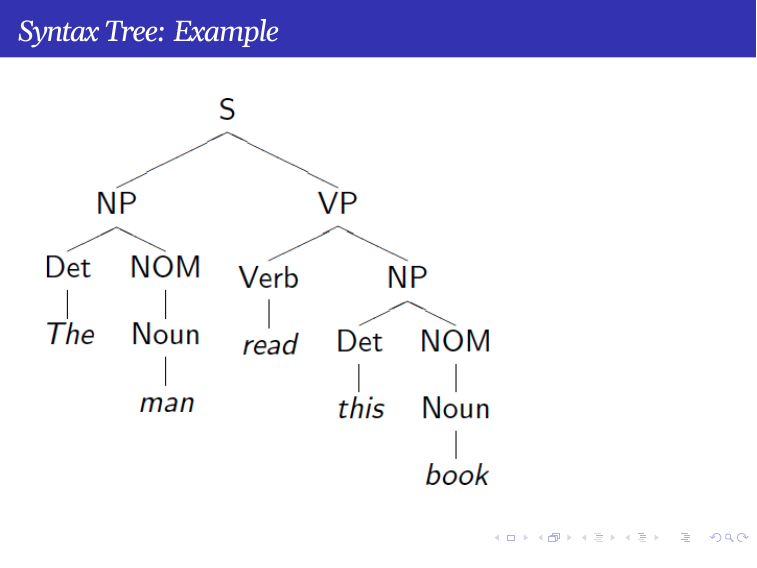

Syntax Tree: Example

Syntax
Week 5: Lecture 1
3 / 14